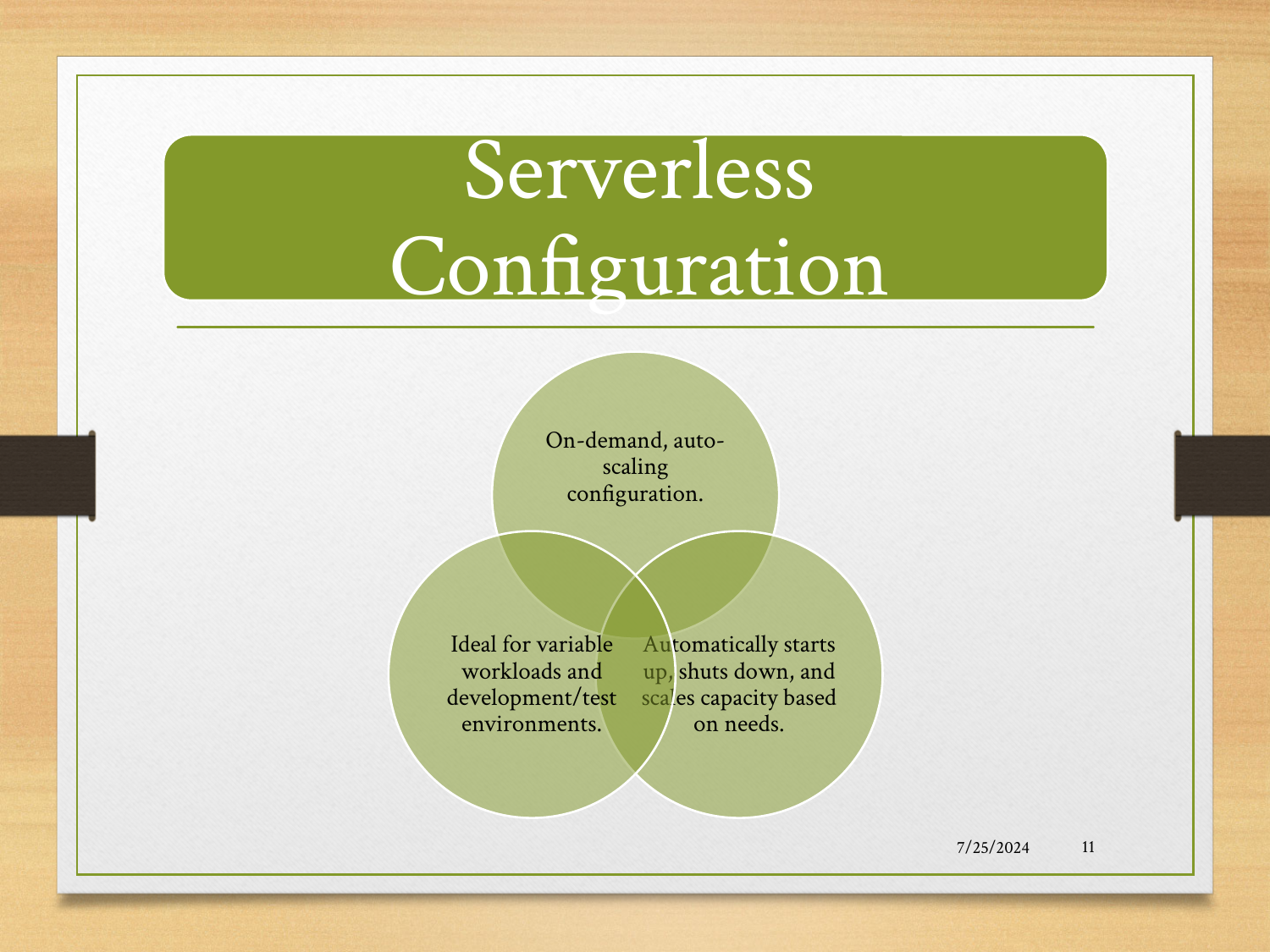

Serverless Configuration
On-demand, auto-scaling configuration.
Automatically starts up, shuts down, and scales capacity based on needs.
Ideal for variable workloads and development/test environments.
7/25/2024
11